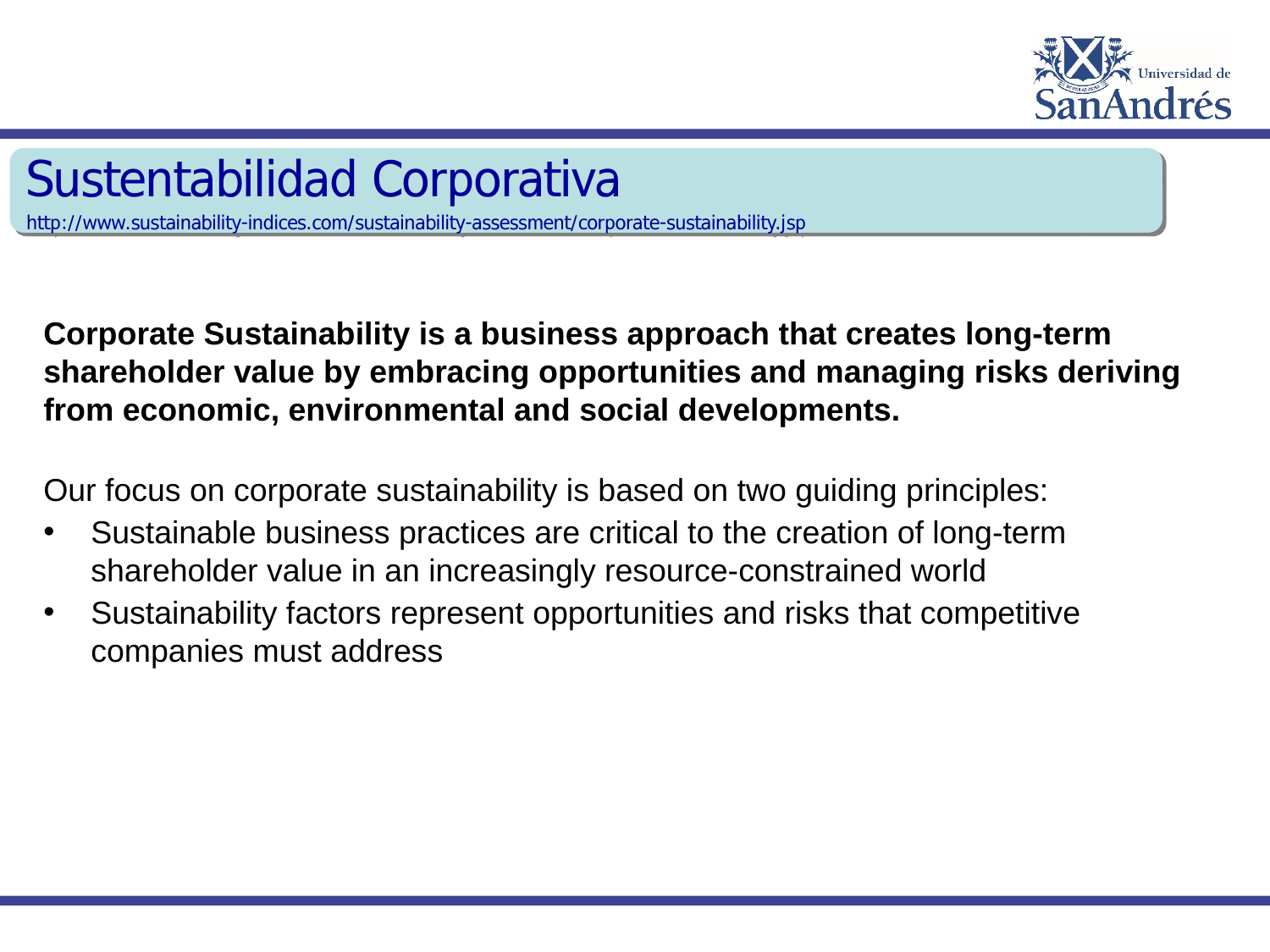

Sustentabilidad Corporativa
http://www.sustainability-indices.com/sustainability-assessment/corporate-sustainability.jsp
Corporate Sustainability is a business approach that creates long-term shareholder value by embracing opportunities and managing risks deriving from economic, environmental and social developments.
Our focus on corporate sustainability is based on two guiding principles:
Sustainable business practices are critical to the creation of long-term shareholder value in an increasingly resource-constrained world
Sustainability factors represent opportunities and risks that competitive companies must address